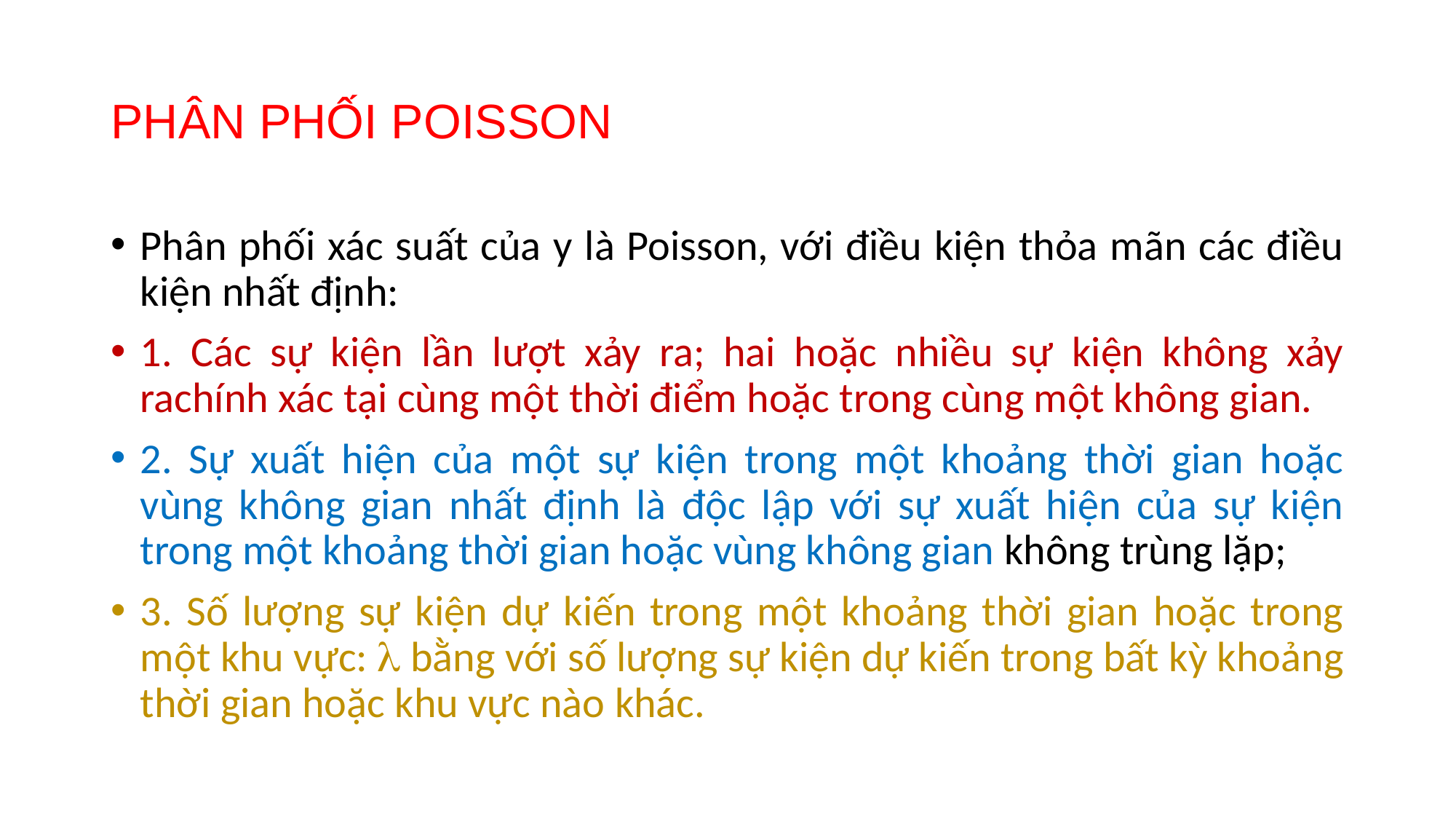

# PHÂN PHỐI POISSON
Phân phối xác suất của y là Poisson, với điều kiện thỏa mãn các điều kiện nhất định:
1. Các sự kiện lần lượt xảy ra; hai hoặc nhiều sự kiện không xảy rachính xác tại cùng một thời điểm hoặc trong cùng một không gian.
2. Sự xuất hiện của một sự kiện trong một khoảng thời gian hoặc vùng không gian nhất định là độc lập với sự xuất hiện của sự kiện trong một khoảng thời gian hoặc vùng không gian không trùng lặp;
3. Số lượng sự kiện dự kiến trong một khoảng thời gian hoặc trong một khu vực: λ bằng với số lượng sự kiện dự kiến trong bất kỳ khoảng thời gian hoặc khu vực nào khác.